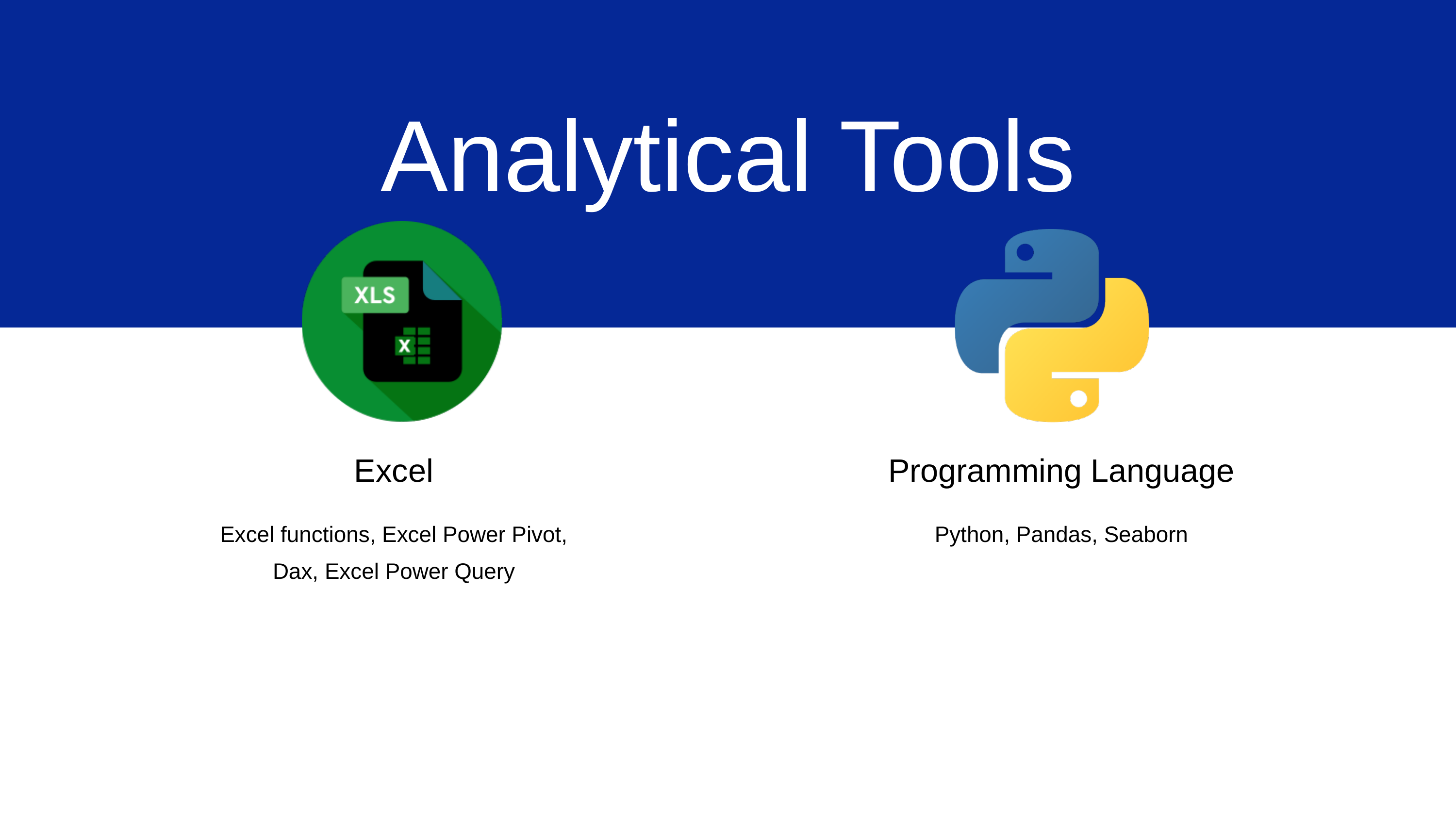

Analytical Tools

Excel
Excel functions, Excel Power Pivot, Dax, Excel Power Query
Programming Language
Python, Pandas, Seaborn